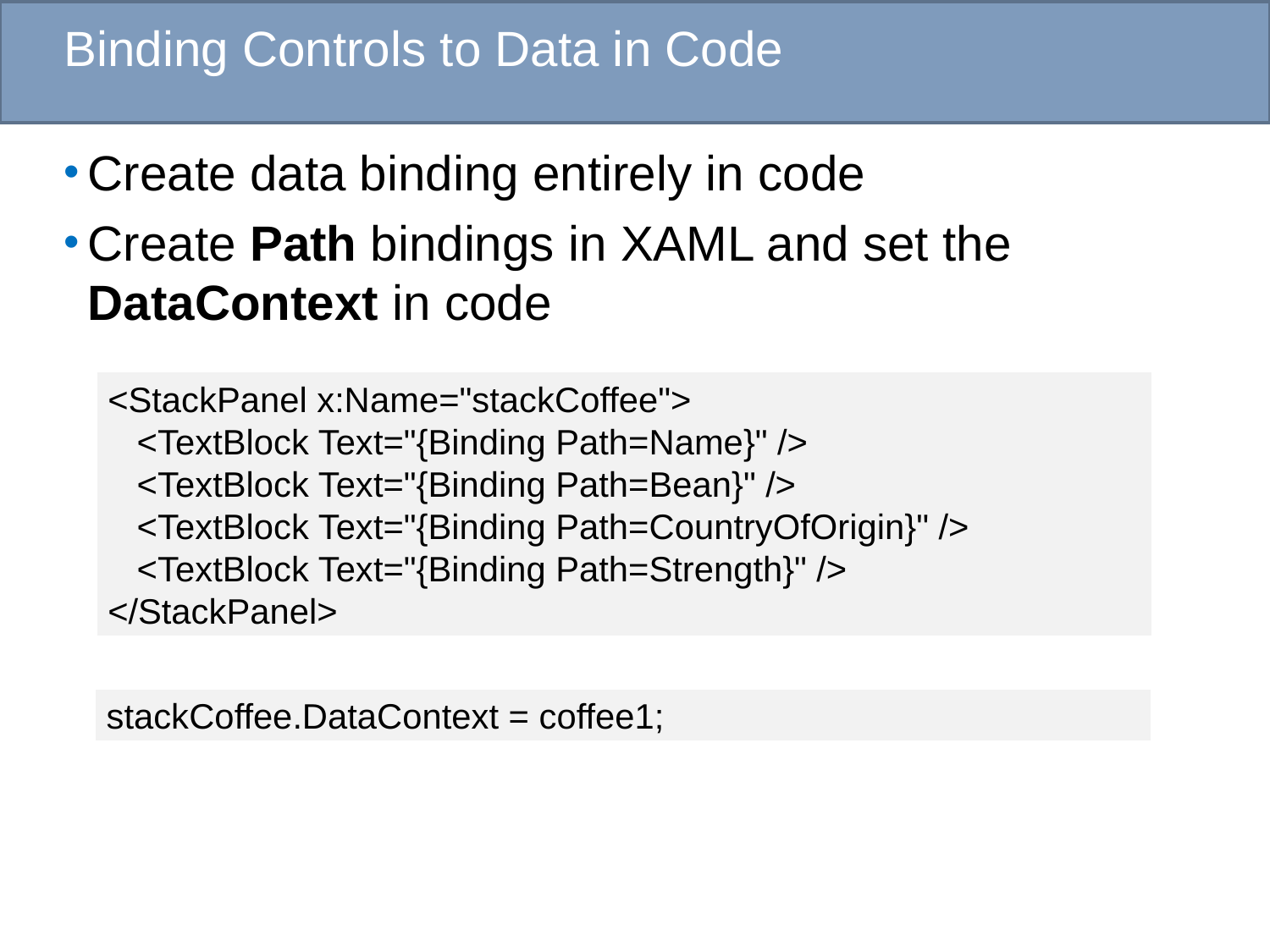

# Binding Controls to Data in Code
Create data binding entirely in code
Create Path bindings in XAML and set the DataContext in code
<StackPanel x:Name="stackCoffee">
   <TextBlock Text="{Binding Path=Name}" />
   <TextBlock Text="{Binding Path=Bean}" />
   <TextBlock Text="{Binding Path=CountryOfOrigin}" />
   <TextBlock Text="{Binding Path=Strength}" />
</StackPanel>
stackCoffee.DataContext = coffee1;